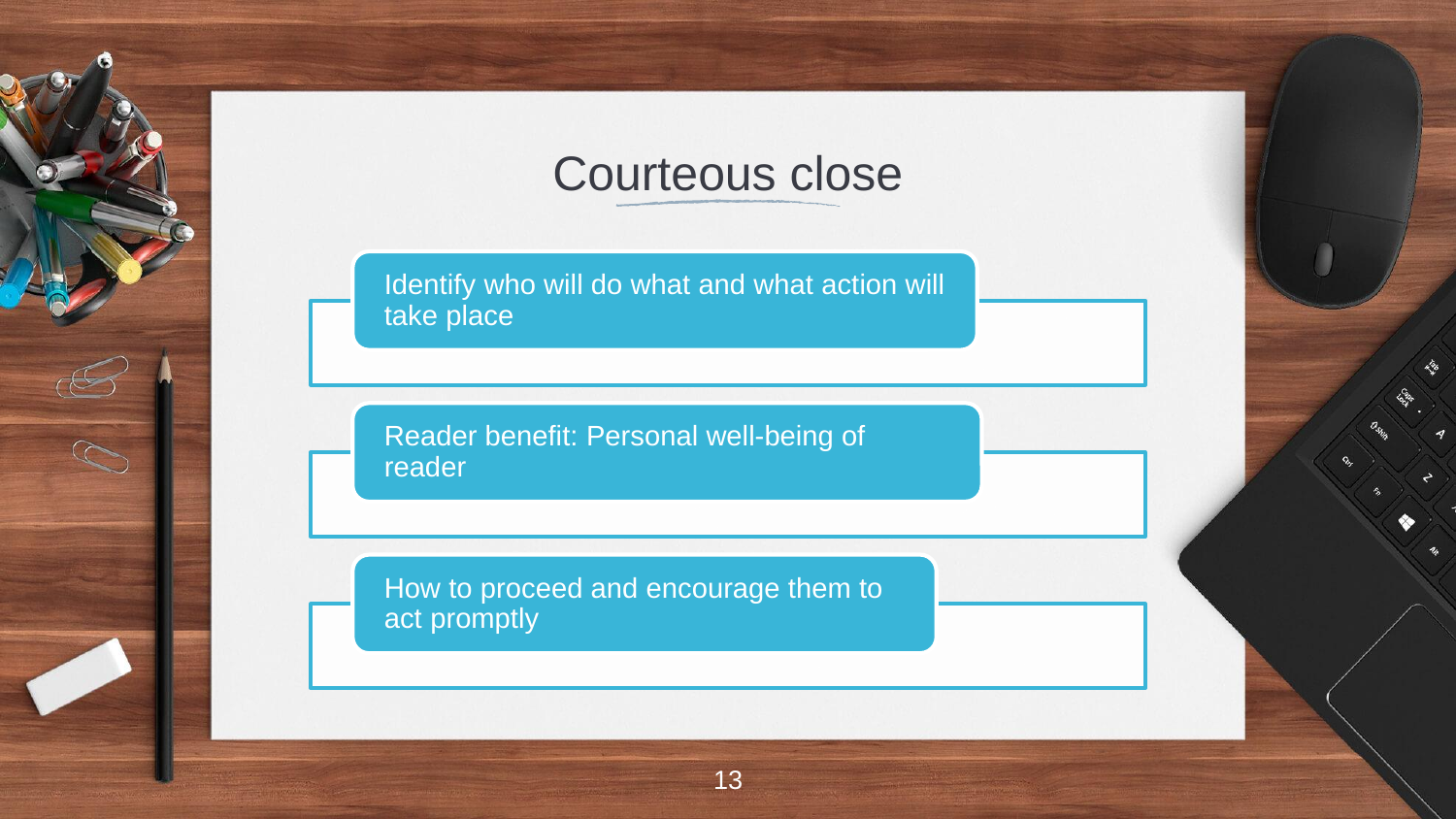

# Courteous close
Identify who will do what and what action will take place
Reader benefit: Personal well-being of reader
How to proceed and encourage them to act promptly
13